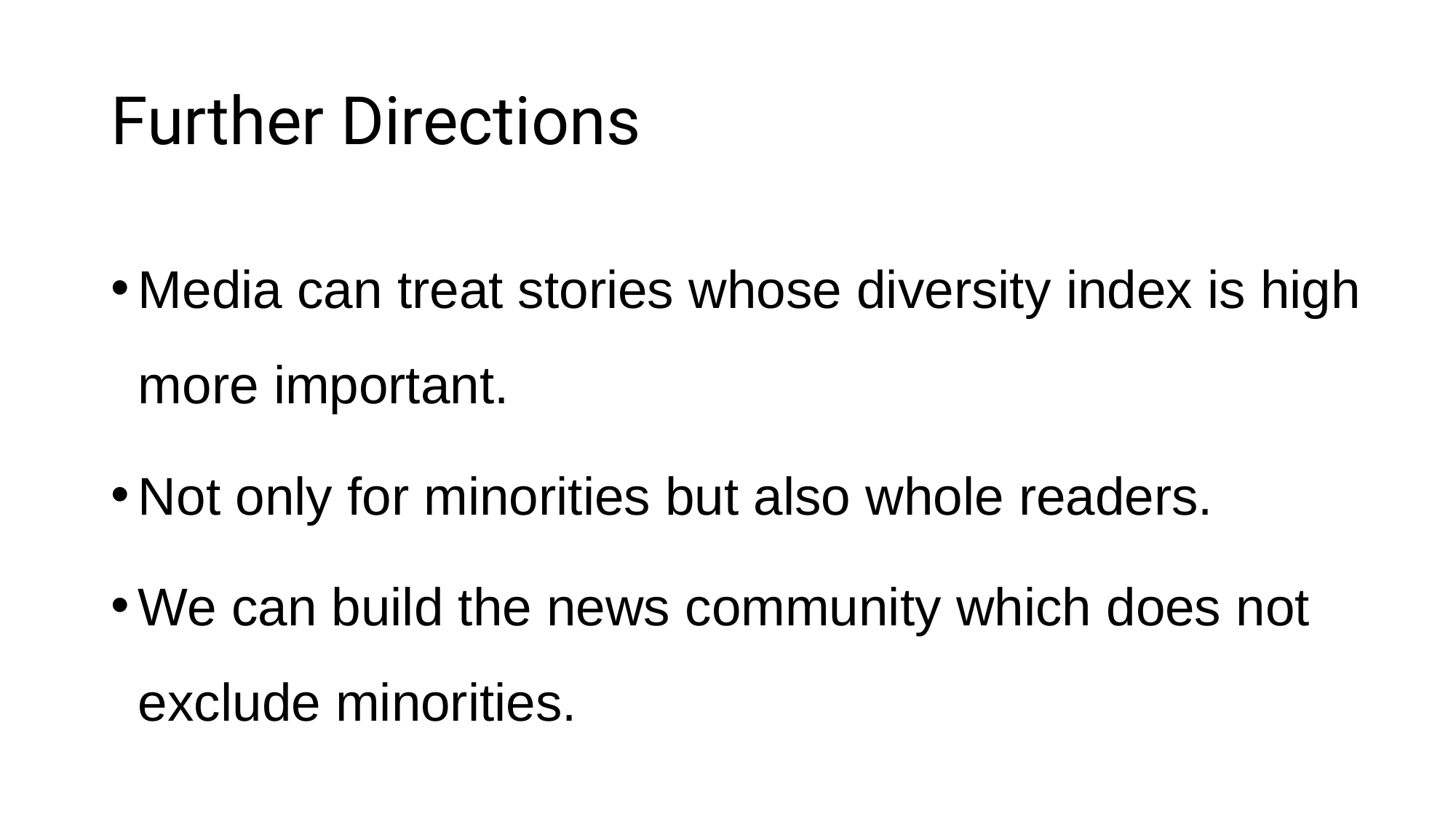

# Further Directions
Media can treat stories whose diversity index is high more important.
Not only for minorities but also whole readers.
We can build the news community which does not exclude minorities.